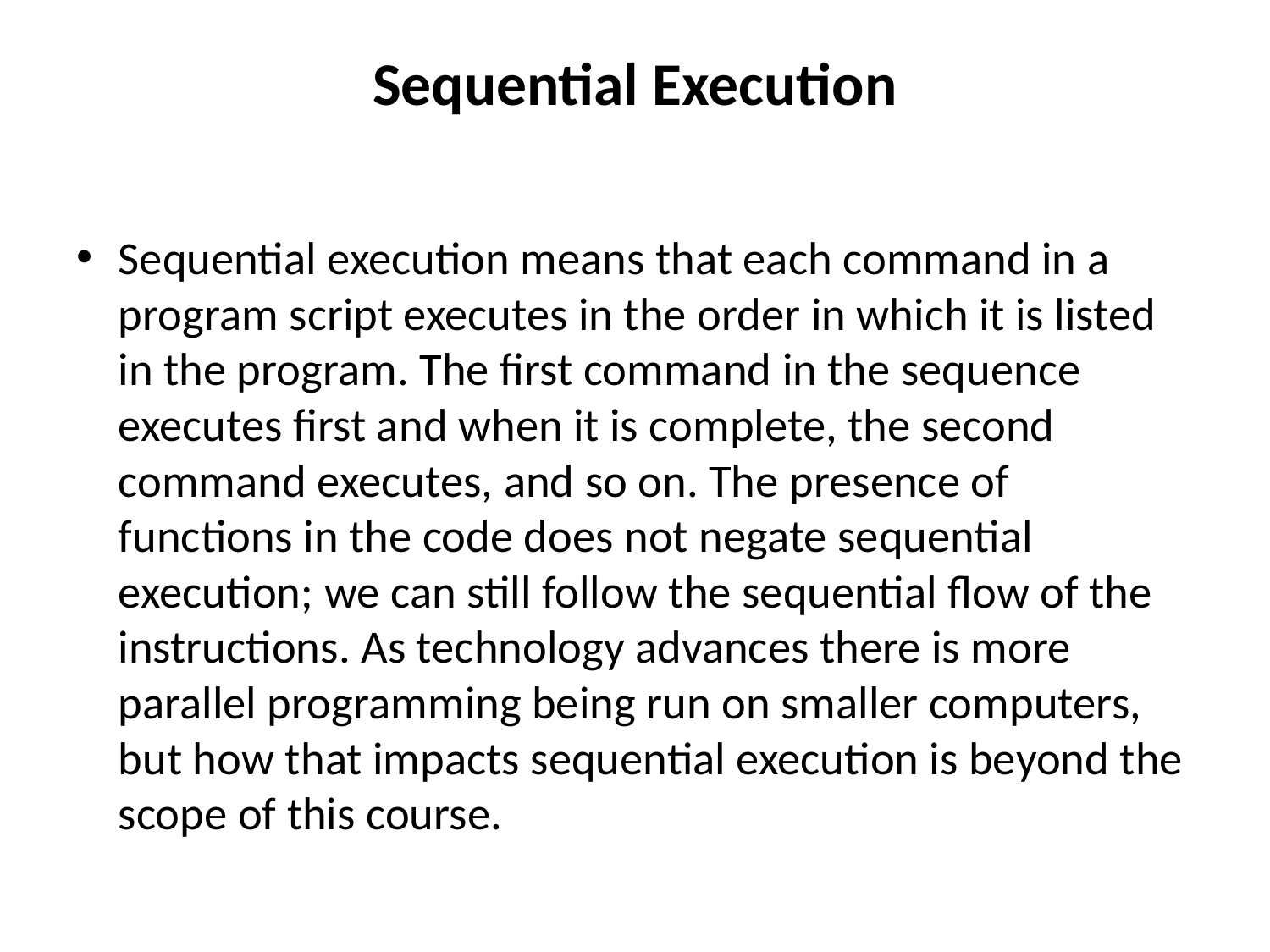

# Sequential Execution
Sequential execution means that each command in a program script executes in the order in which it is listed in the program. The first command in the sequence executes first and when it is complete, the second command executes, and so on. The presence of functions in the code does not negate sequential execution; we can still follow the sequential flow of the instructions. As technology advances there is more parallel programming being run on smaller computers, but how that impacts sequential execution is beyond the scope of this course.